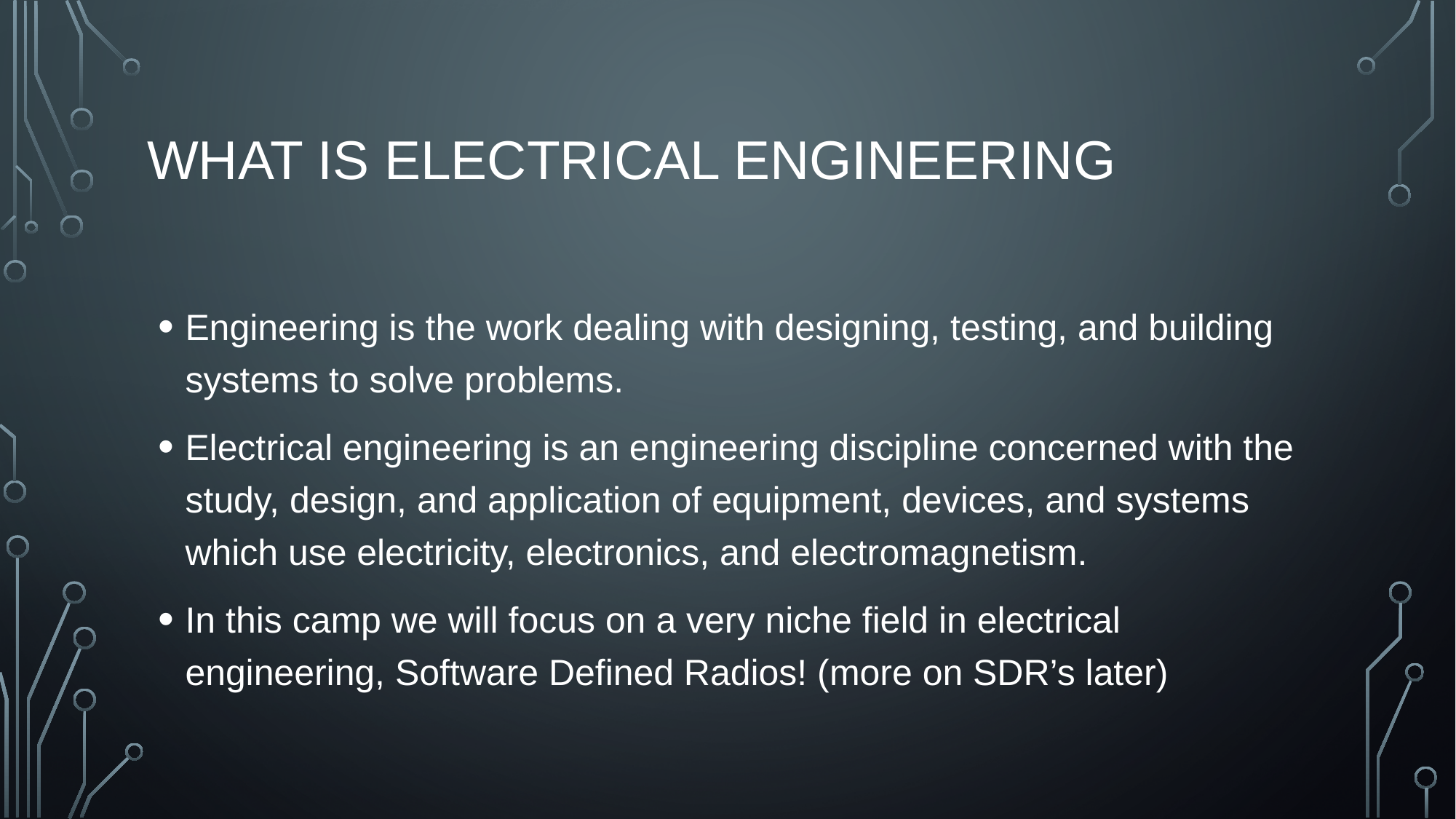

# What is Electrical Engineering
Engineering is the work dealing with designing, testing, and building systems to solve problems.
Electrical engineering is an engineering discipline concerned with the study, design, and application of equipment, devices, and systems which use electricity, electronics, and electromagnetism.
In this camp we will focus on a very niche field in electrical engineering, Software Defined Radios! (more on SDR’s later)